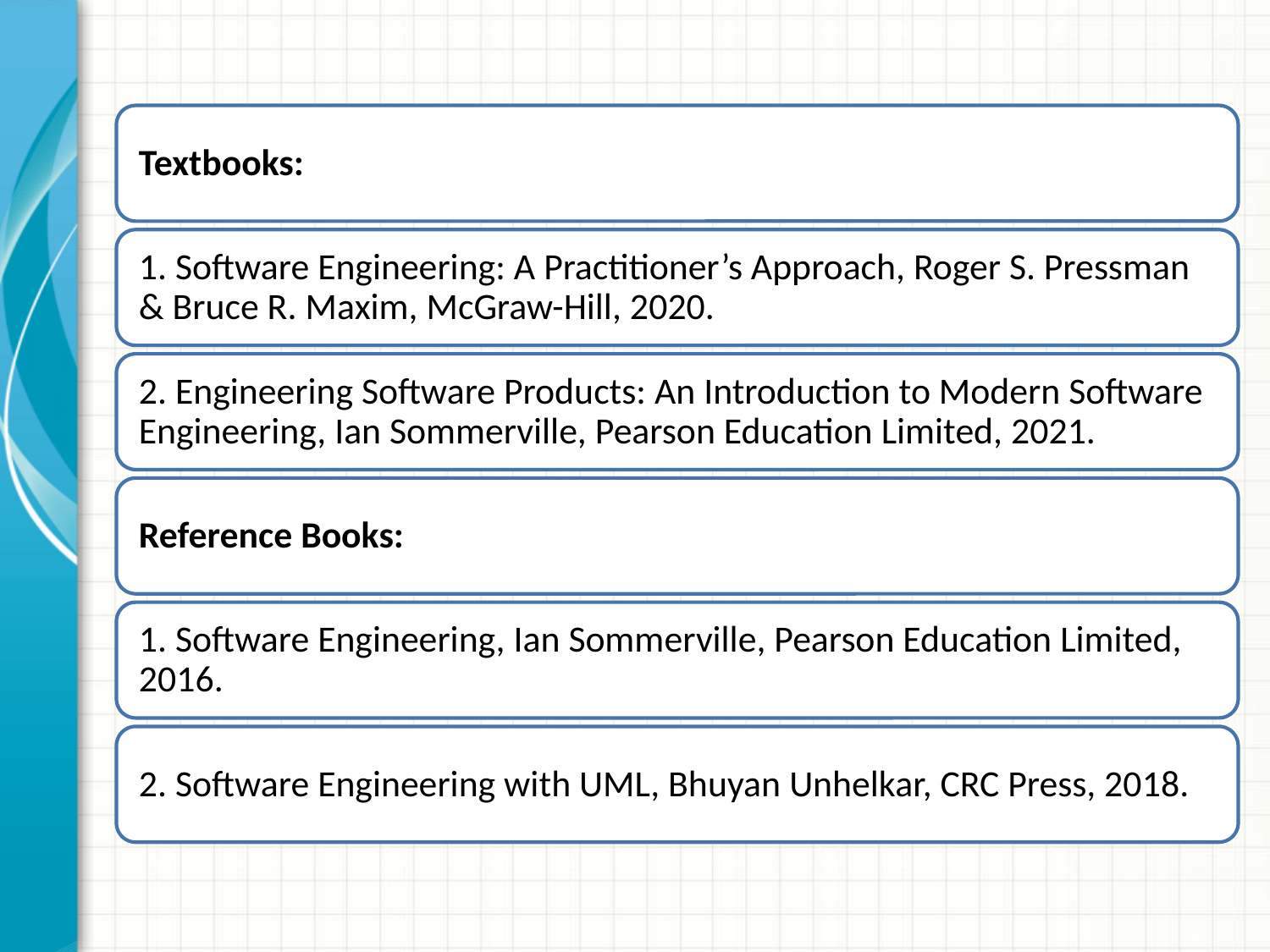

Textbooks:
1. Software Engineering: A Practitioner’s Approach, Roger S. Pressman & Bruce R. Maxim, McGraw-Hill, 2020.
2. Engineering Software Products: An Introduction to Modern Software Engineering, Ian Sommerville, Pearson Education Limited, 2021.
Reference Books:
1. Software Engineering, Ian Sommerville, Pearson Education Limited, 2016.
2. Software Engineering with UML, Bhuyan Unhelkar, CRC Press, 2018.